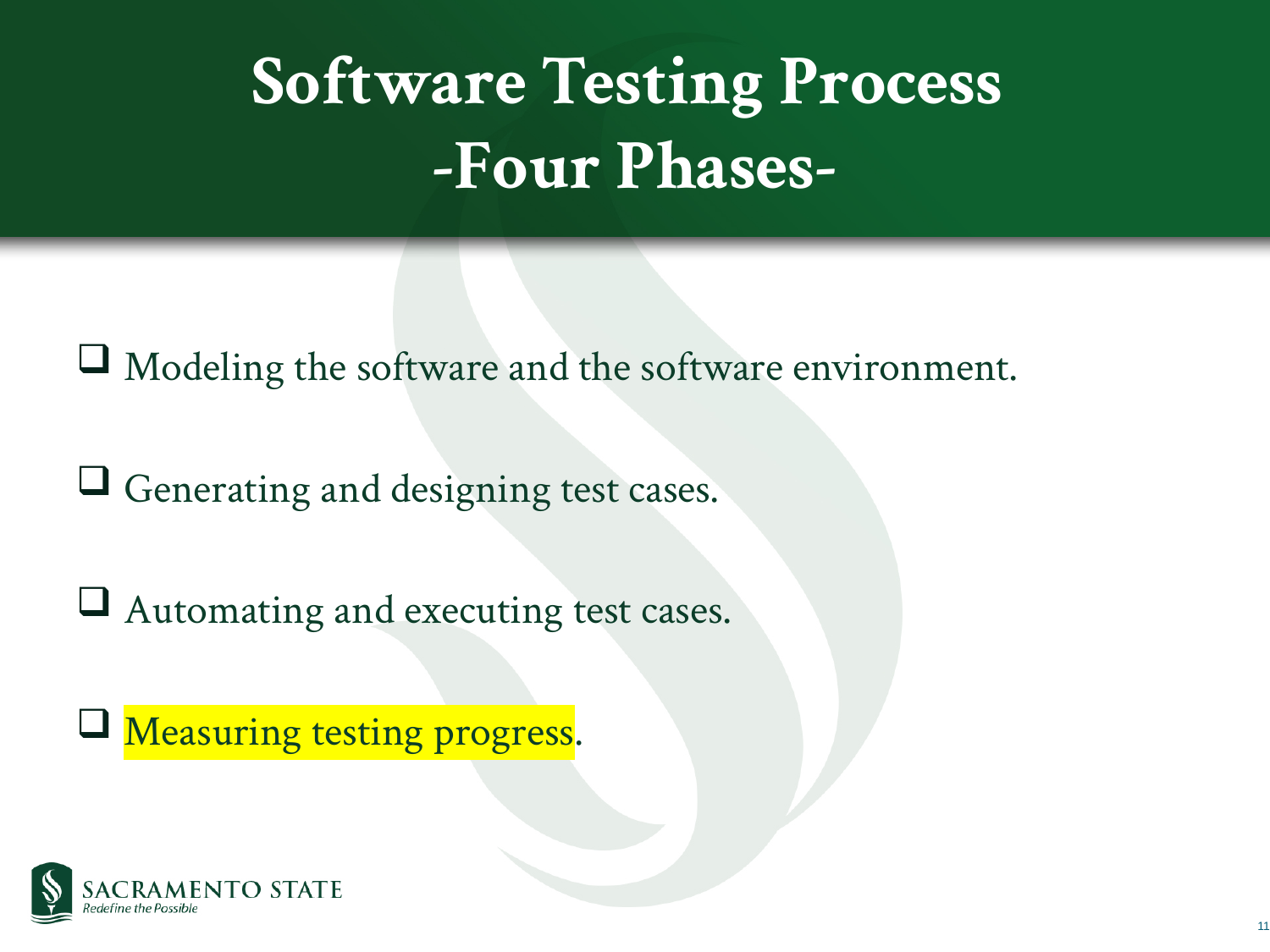

# Software Testing Process -Four Phases-
Modeling the software and the software environment.

Generating and designing test cases.

Automating and executing test cases.

Measuring testing progress.
11